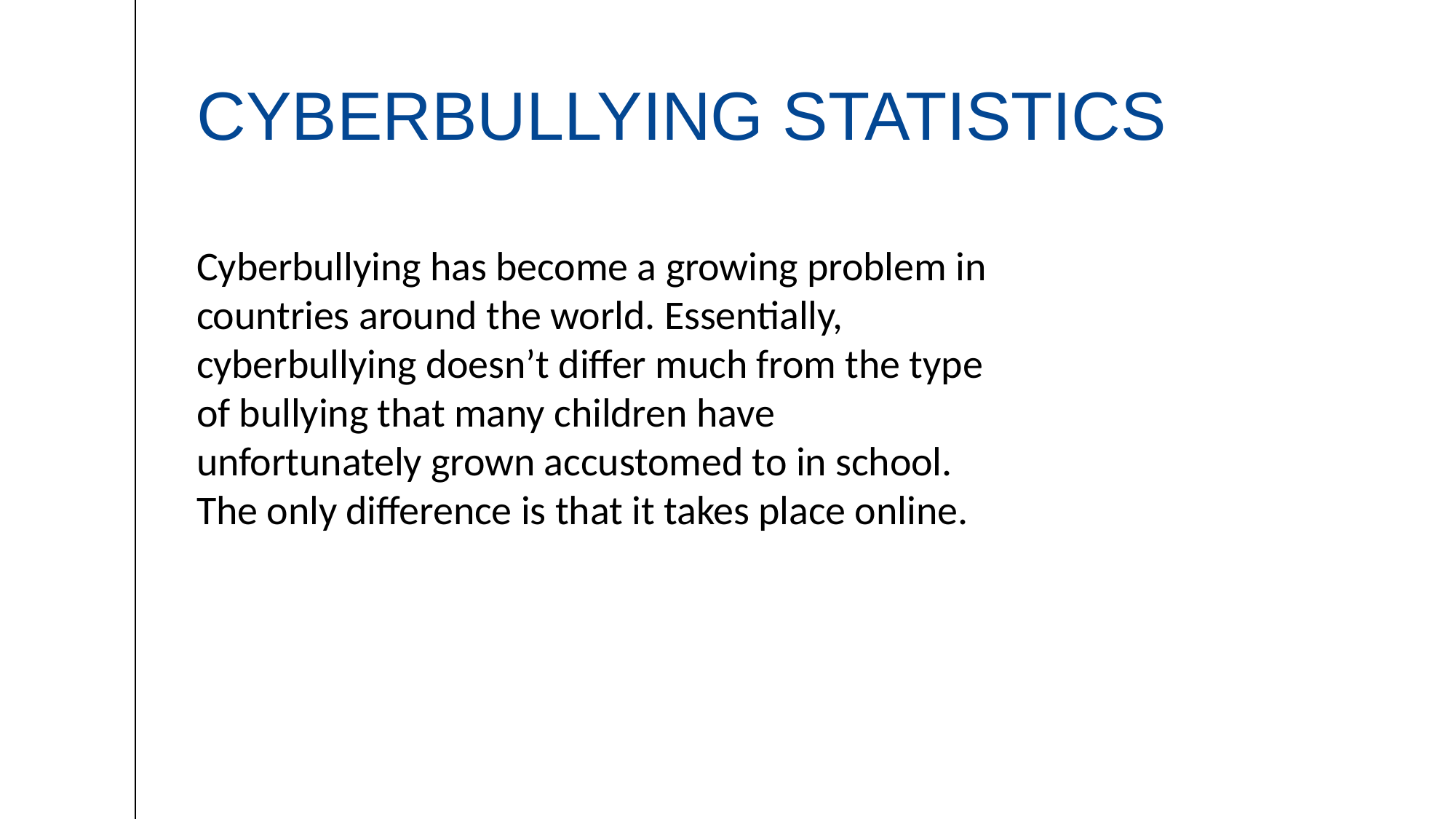

# Cyberbullying statistics
Cyberbullying has become a growing problem in countries around the world. Essentially, cyberbullying doesn’t differ much from the type of bullying that many children have unfortunately grown accustomed to in school. The only difference is that it takes place online.